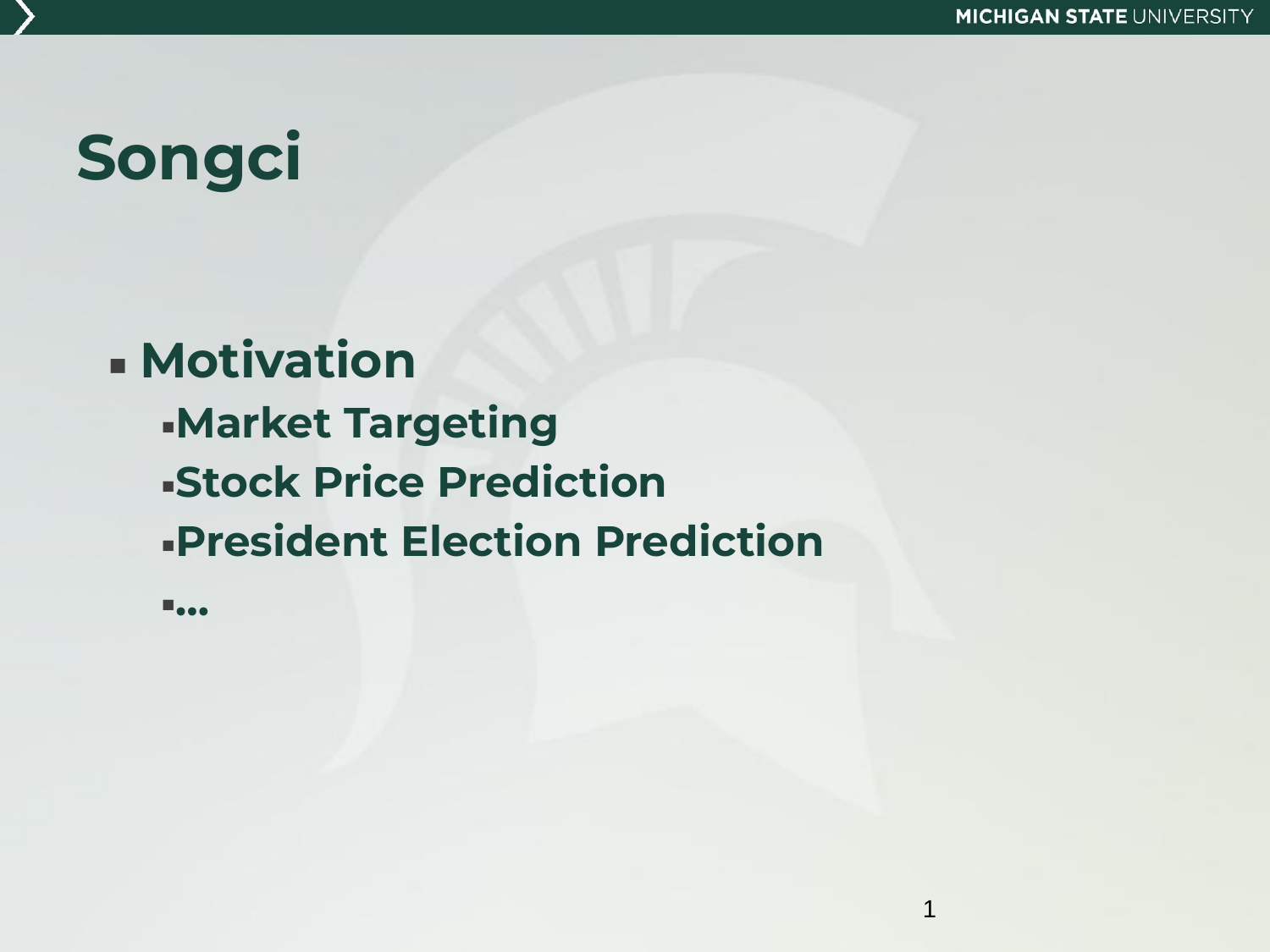

# Songci
Motivation
Market Targeting
Stock Price Prediction
President Election Prediction
…
1